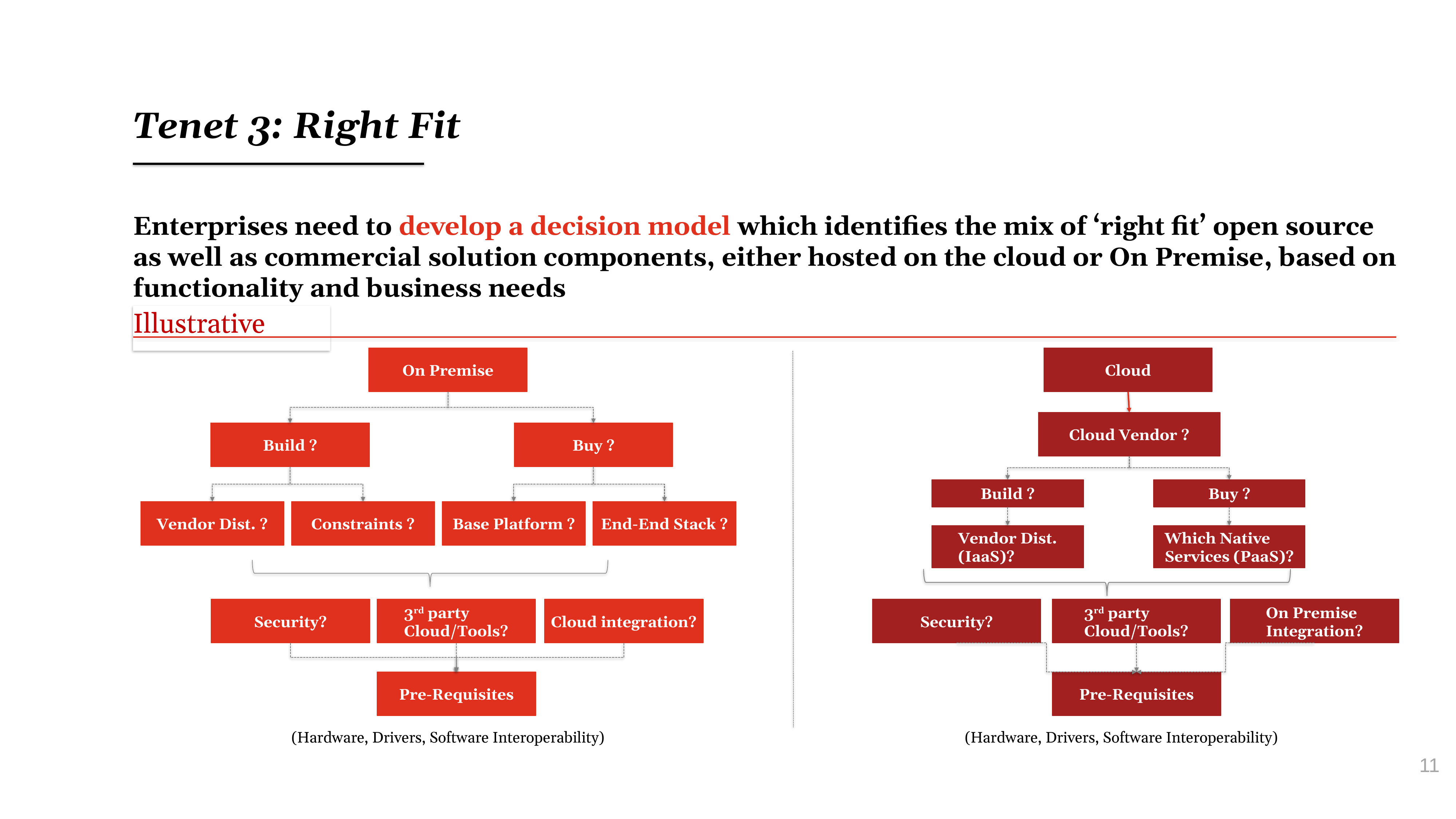

# Tenet 3: Right Fit
Enterprises need to develop a decision model which identifies the mix of ‘right fit’ open source as well as commercial solution components, either hosted on the cloud or On Premise, based on functionality and business needs
Illustrative
On Premise
Build ?
Buy ?
Vendor Dist. ?
Constraints ?
Base Platform ?
End-End Stack ?
Security?
3rd party Cloud/Tools?
Cloud integration?
Pre-Requisites
(Hardware, Drivers, Software Interoperability)

Cloud
Cloud Vendor ?
Build ?
Buy ?
Vendor Dist. (IaaS)?
Which Native Services (PaaS)?
Security?
3rd party Cloud/Tools?
On Premise Integration?
Pre-Requisites
(Hardware, Drivers, Software Interoperability)